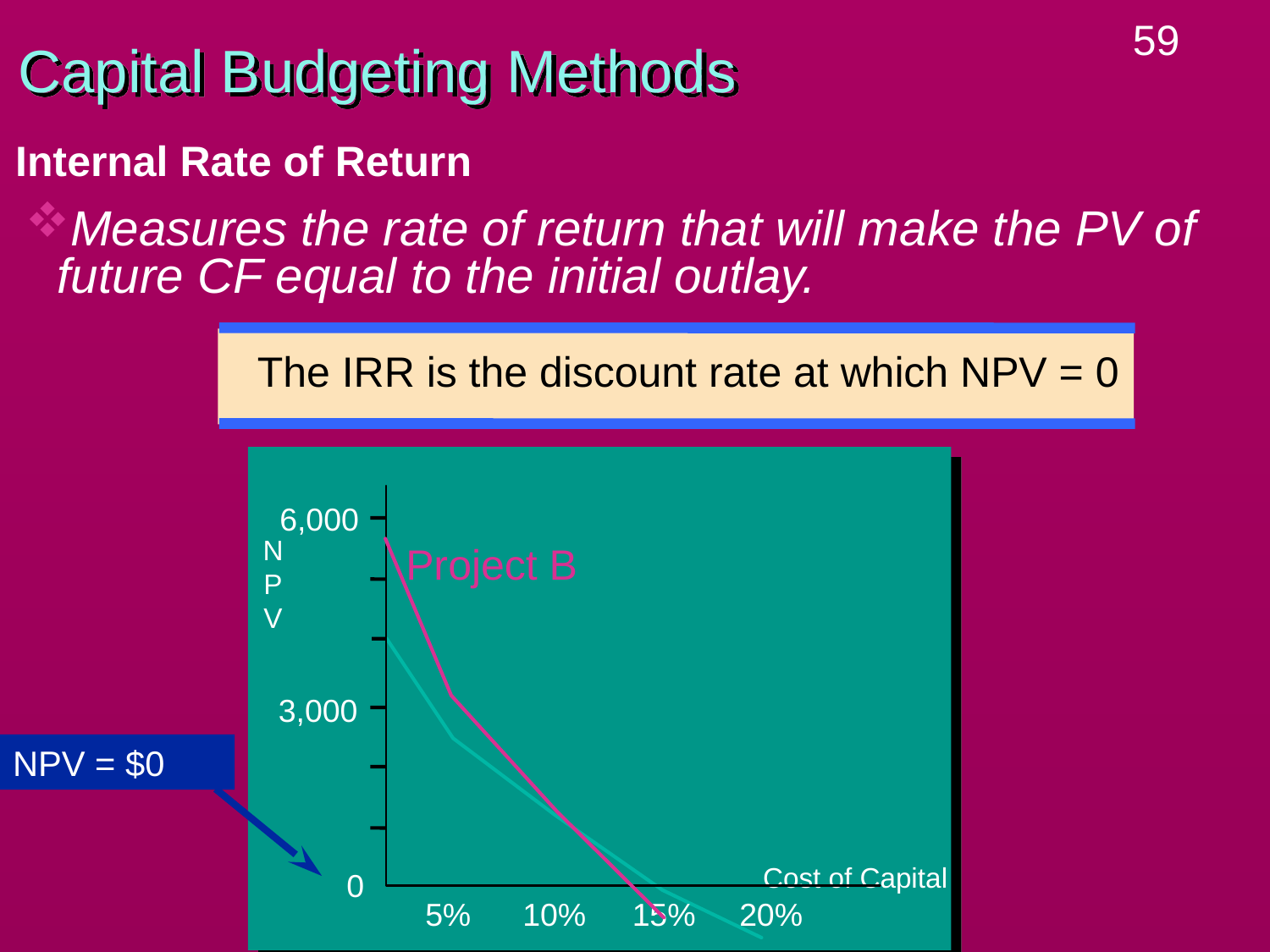

# Capital Budgeting Methods
Internal Rate of Return
Measures the rate of return that will make the PV of future CF equal to the initial outlay.

The IRR is the discount rate at which NPV = 0

6,000

N
P
V
Project B

3,000
Cost of Capital
0
5%
10%
15%
20%
NPV = $0